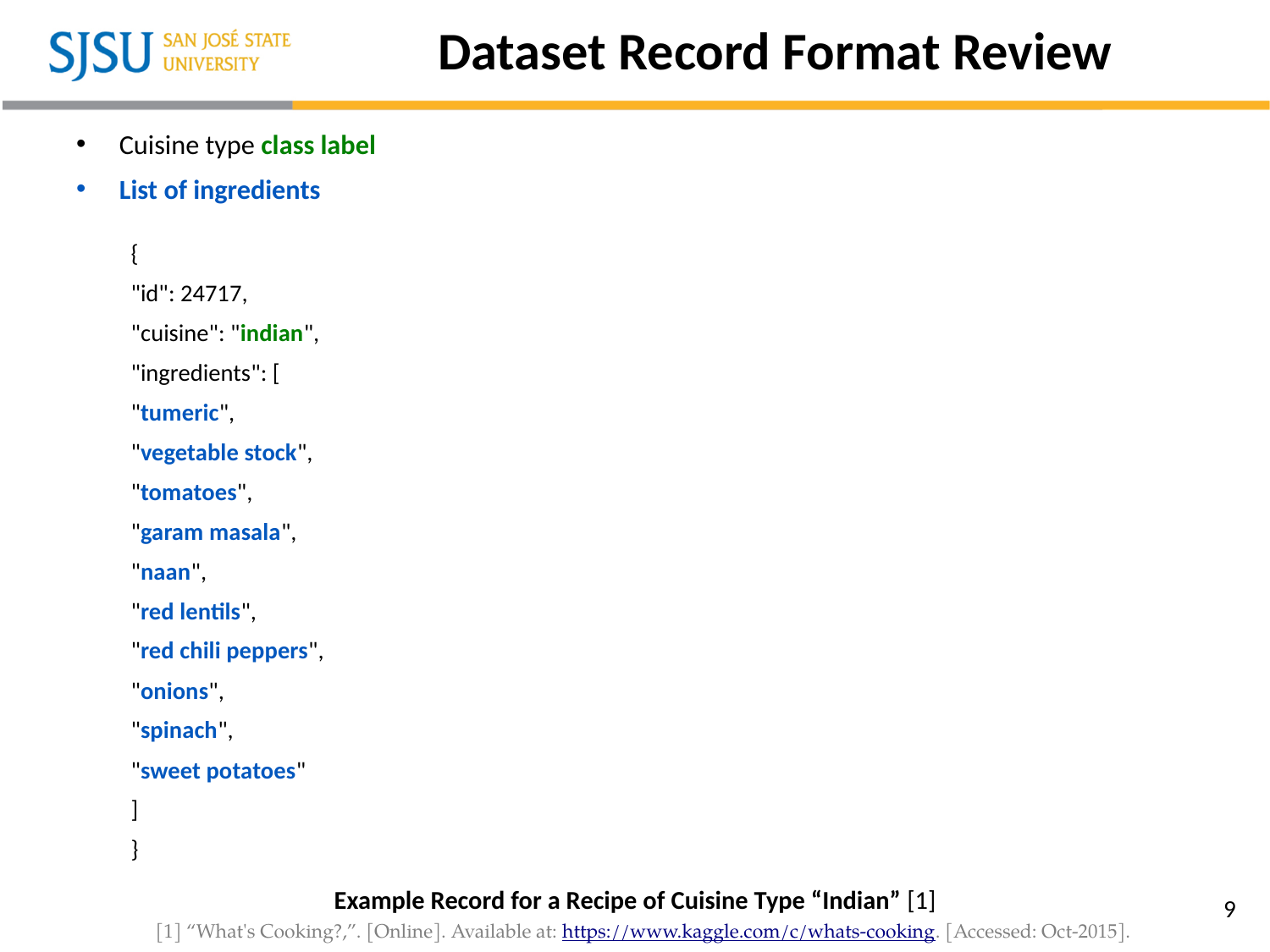

# Dataset Record Format Review
Cuisine type class label
List of ingredients

				{
					"id": 24717,
 					"cuisine": "indian",
					"ingredients": [
						"tumeric",
						"vegetable stock",
						"tomatoes",
						"garam masala",
						"naan",
						"red lentils",
						"red chili peppers",
						"onions",
						"spinach",
						"sweet potatoes"
 					]
				}

Example Record for a Recipe of Cuisine Type “Indian” [1]
9
[1] “What's Cooking?,”. [Online]. Available at: https://www.kaggle.com/c/whats-cooking. [Accessed: Oct-2015].